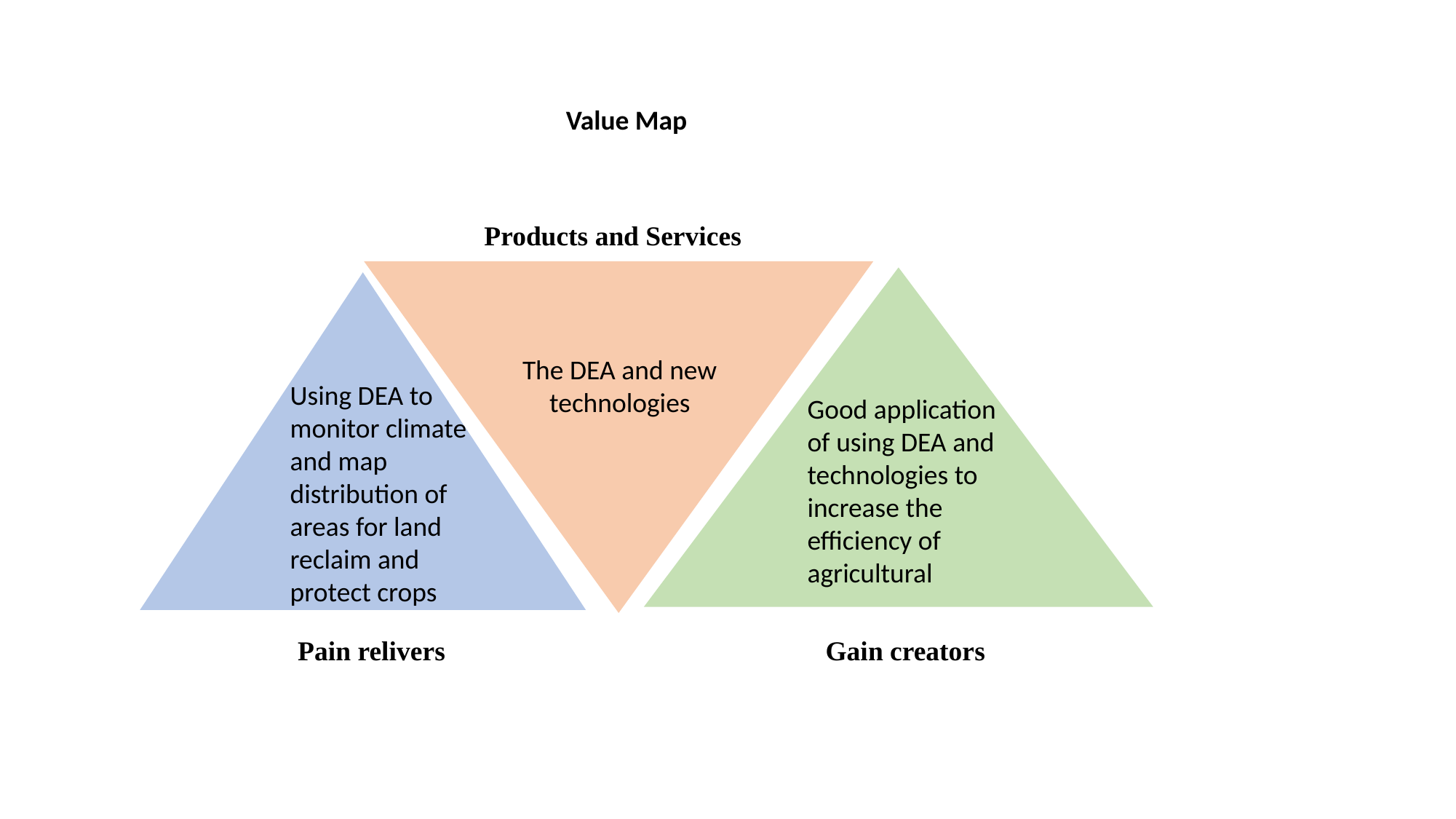

Value Map
Products and Services

The DEA and new technologies
Using DEA to monitor climate and map distribution of areas for land reclaim and protect crops
Good application of using DEA and technologies to increase the efficiency of agricultural
Pain relivers
Gain creators